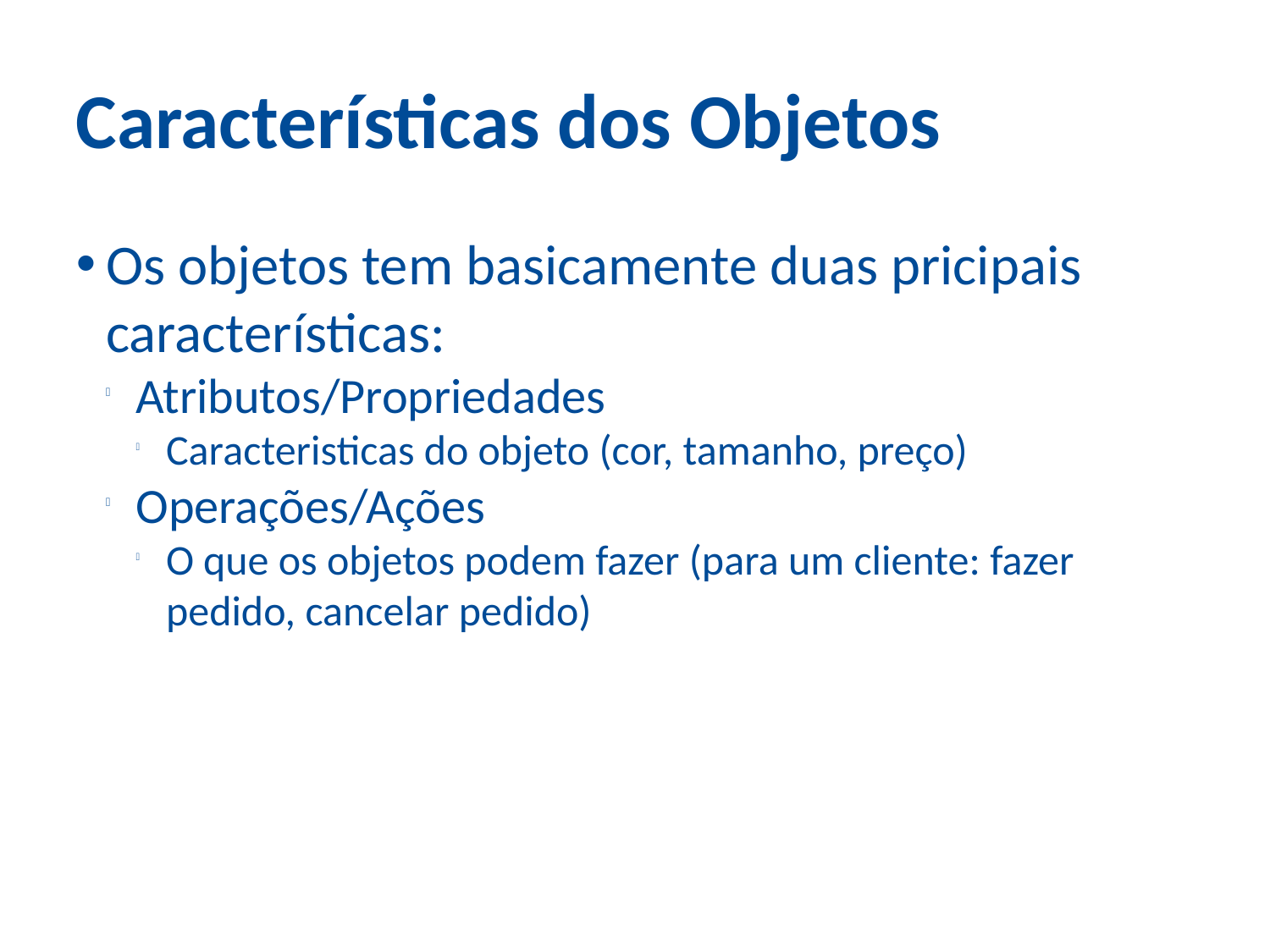

Características dos Objetos
Os objetos tem basicamente duas pricipais características:
Atributos/Propriedades
Caracteristicas do objeto (cor, tamanho, preço)
Operações/Ações
O que os objetos podem fazer (para um cliente: fazer pedido, cancelar pedido)